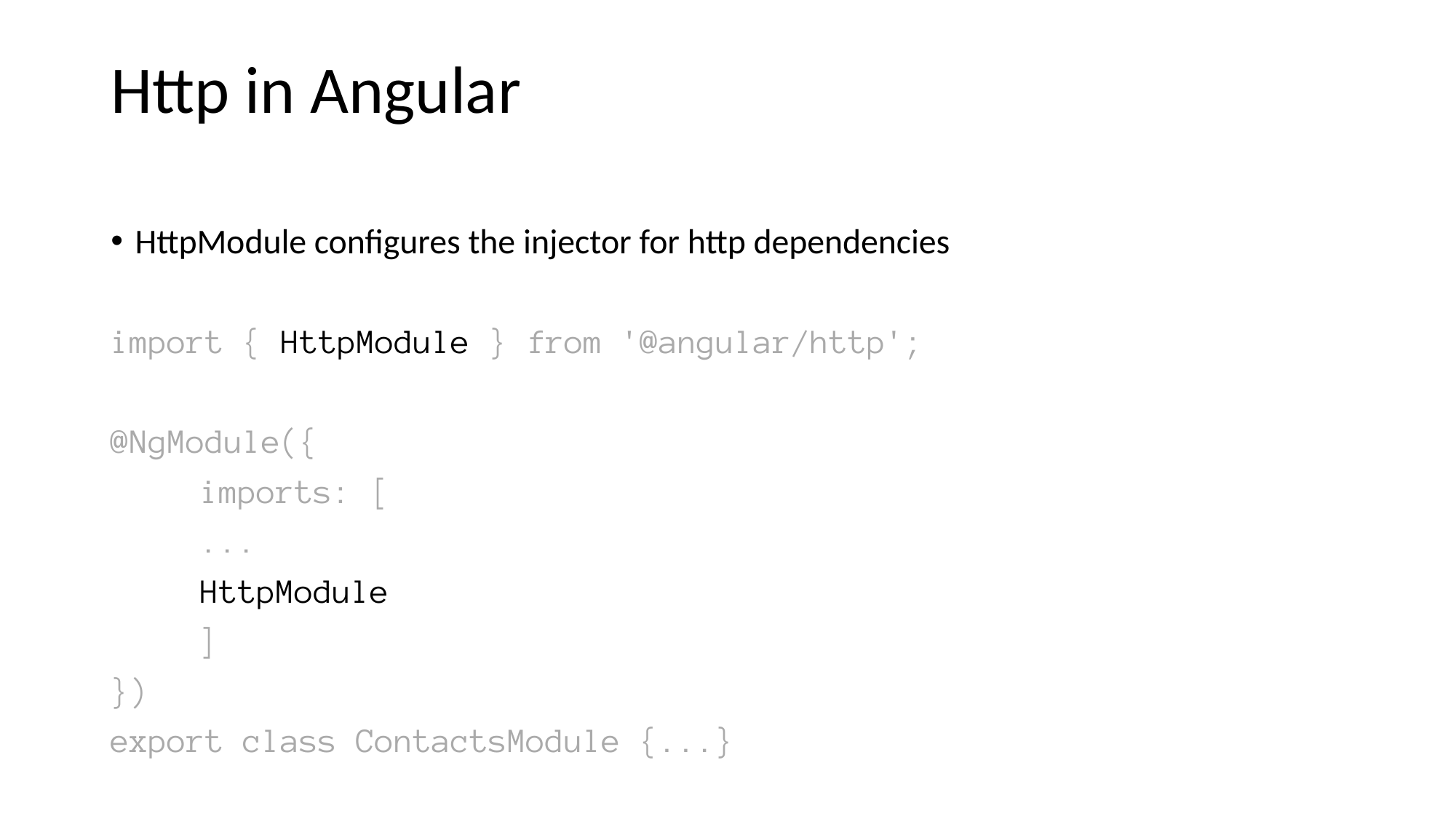

# Http in Angular
HttpModule configures the injector for http dependencies

import { HttpModule } from '@angular/http';

@NgModule({
	imports: [
		...
		HttpModule
	]
})
export class ContactsModule {...}